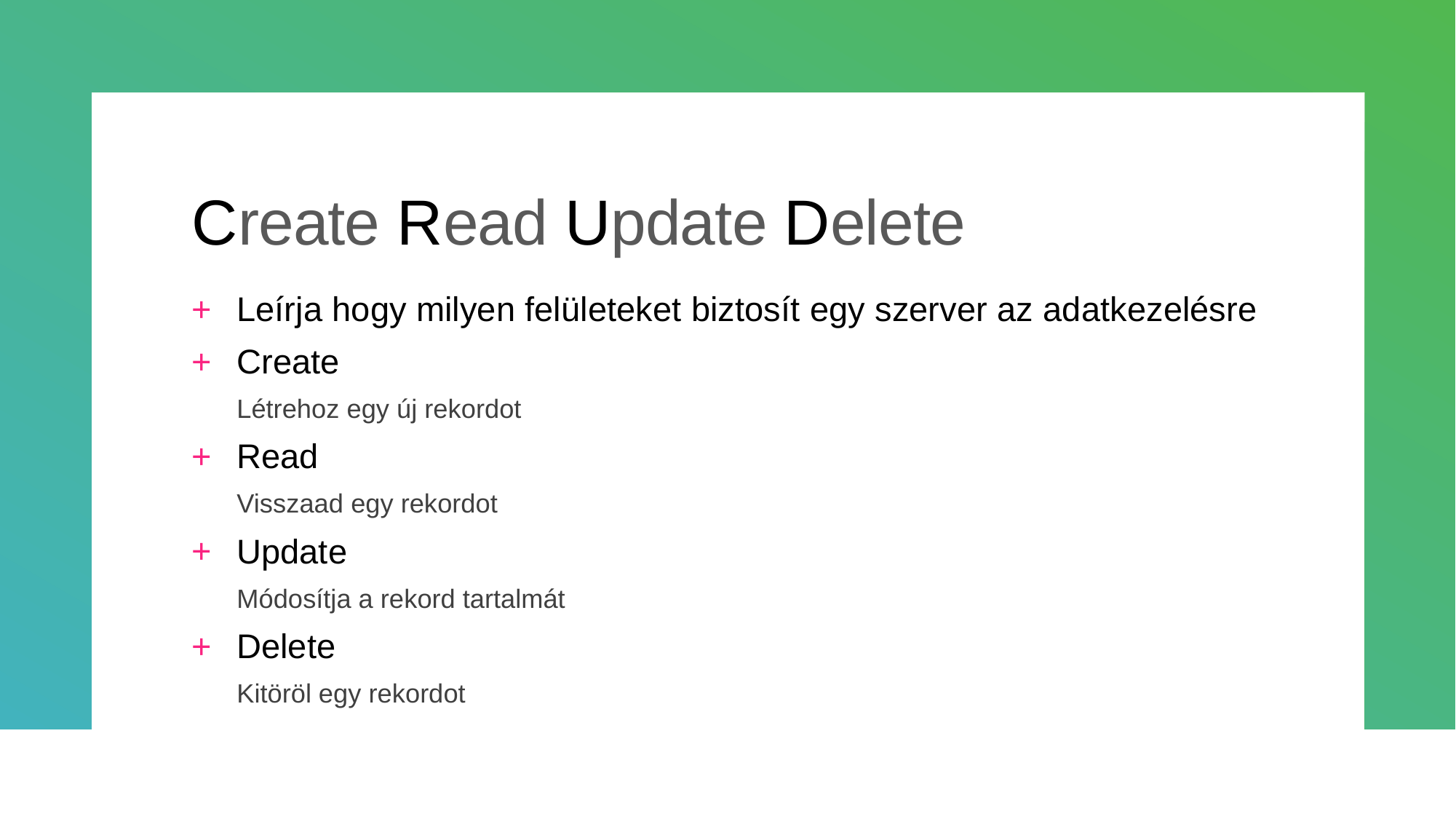

# Create Read Update Delete
Leírja hogy milyen felületeket biztosít egy szerver az adatkezelésre
Create
Létrehoz egy új rekordot
Read
Visszaad egy rekordot
Update
Módosítja a rekord tartalmát
Delete
Kitöröl egy rekordot